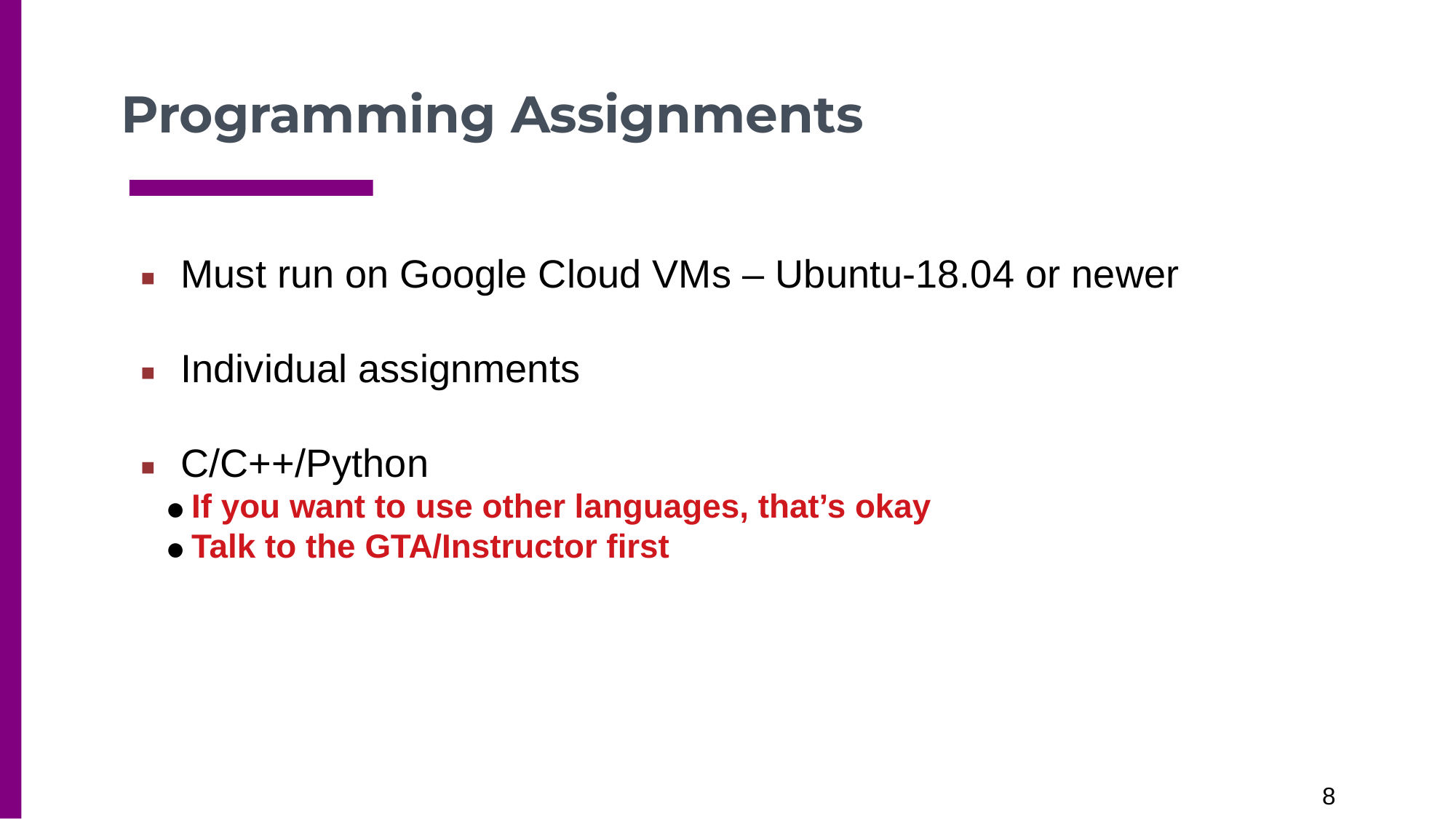

Programming Assignments
Must run on Google Cloud VMs – Ubuntu-18.04 or newer

Individual assignments
C/C++/Python
If you want to use other languages, that’s okay
Talk to the GTA/Instructor first